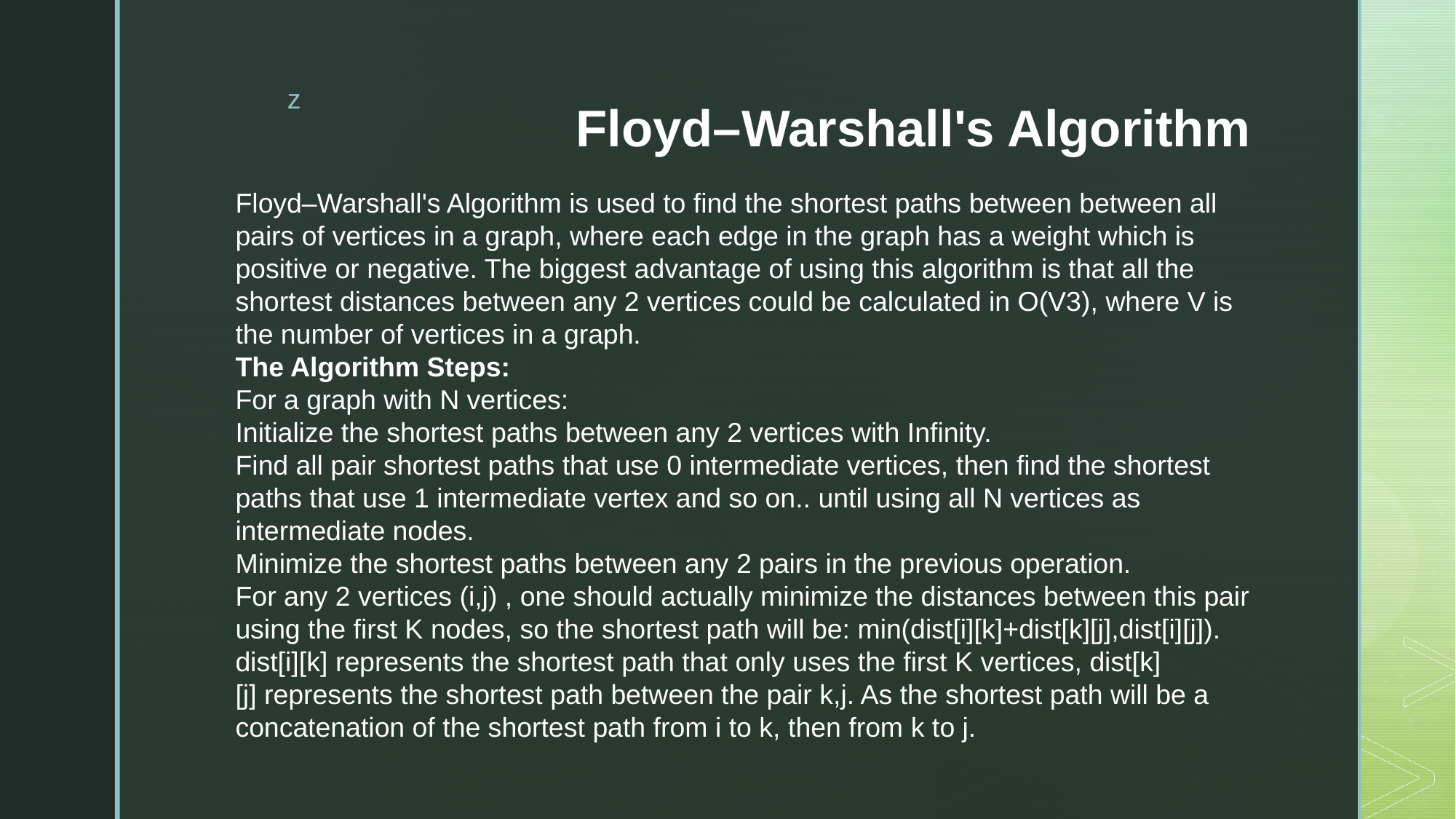

# Floyd–Warshall's Algorithm
Floyd–Warshall's Algorithm is used to find the shortest paths between between all pairs of vertices in a graph, where each edge in the graph has a weight which is positive or negative. The biggest advantage of using this algorithm is that all the shortest distances between any 2 vertices could be calculated in O(V3), where V is the number of vertices in a graph.
The Algorithm Steps:
For a graph with N vertices:
Initialize the shortest paths between any 2 vertices with Infinity.
Find all pair shortest paths that use 0 intermediate vertices, then find the shortest paths that use 1 intermediate vertex and so on.. until using all N vertices as intermediate nodes.
Minimize the shortest paths between any 2 pairs in the previous operation.
For any 2 vertices (i,j) , one should actually minimize the distances between this pair using the first K nodes, so the shortest path will be: min(dist[i][k]+dist[k][j],dist[i][j]).
dist[i][k] represents the shortest path that only uses the first K vertices, dist[k][j] represents the shortest path between the pair k,j. As the shortest path will be a concatenation of the shortest path from i to k, then from k to j.